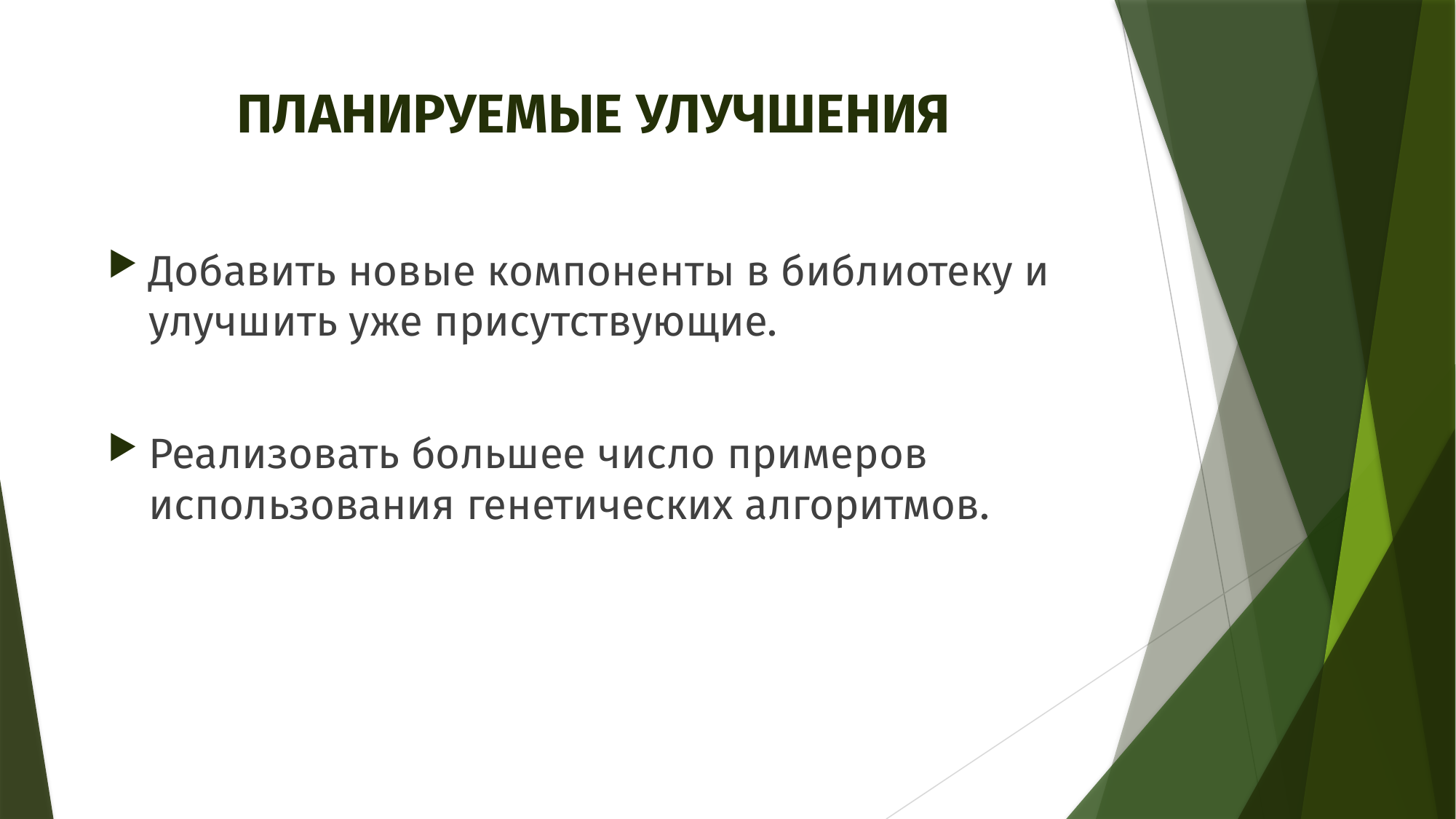

# ПЛАНИРУЕМЫЕ УЛУЧШЕНИЯ
Добавить новые компоненты в библиотеку и улучшить уже присутствующие.

Реализовать большее число примеров использования генетических алгоритмов.